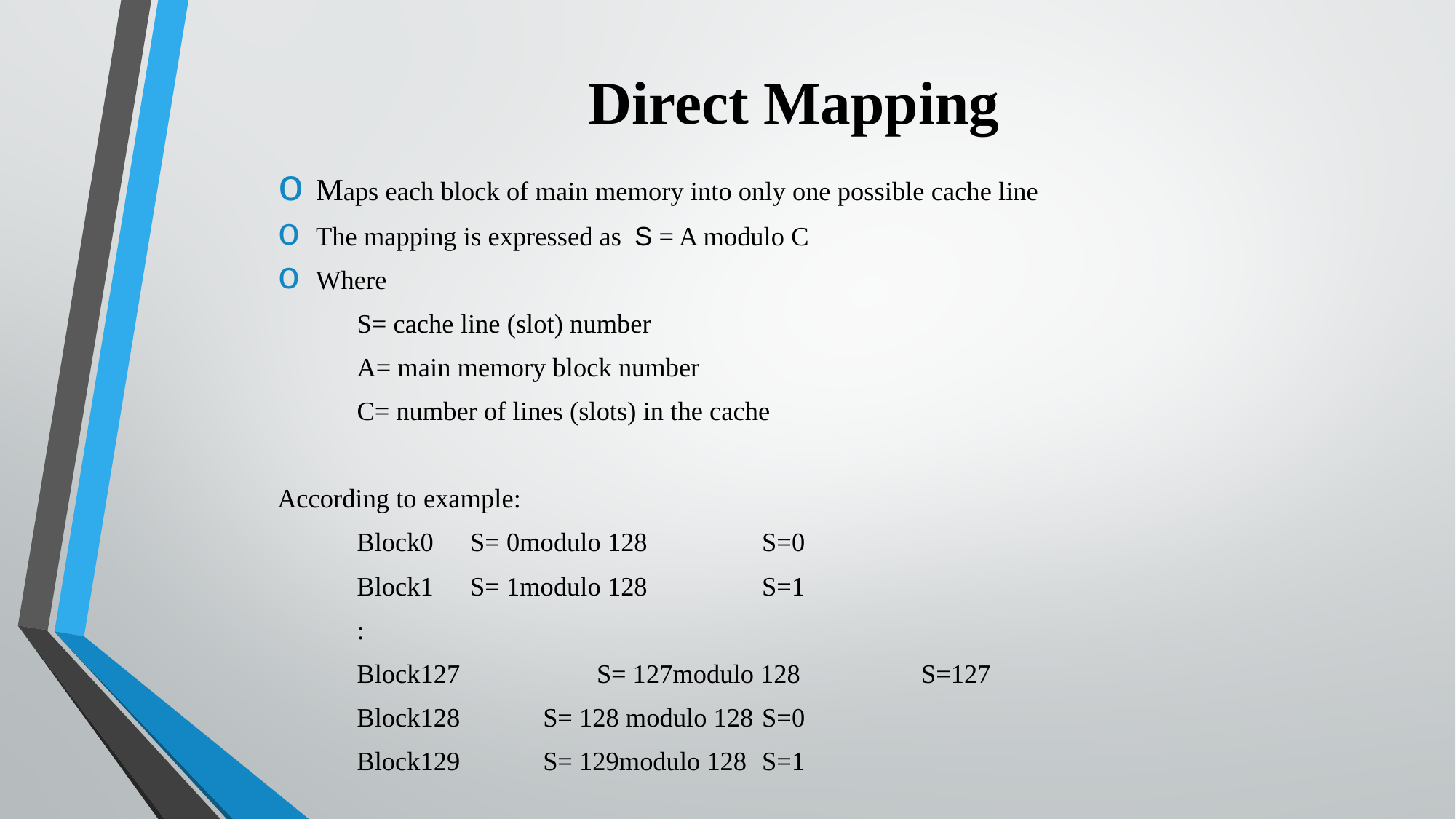

# Direct Mapping
Maps each block of main memory into only one possible cache line
The mapping is expressed as 	S = A modulo C
Where
		S= cache line (slot) number
		A= main memory block number
		C= number of lines (slots) in the cache

According to example:
	Block0		     S= 0modulo 128 		 S=0
	Block1		     S= 1modulo 128	 	 S=1
	:
	Block127	            S= 127modulo 128	 	 S=127
	Block128		    S= 128 modulo 128		 S=0
	Block129		    S= 129modulo 128 		 S=1